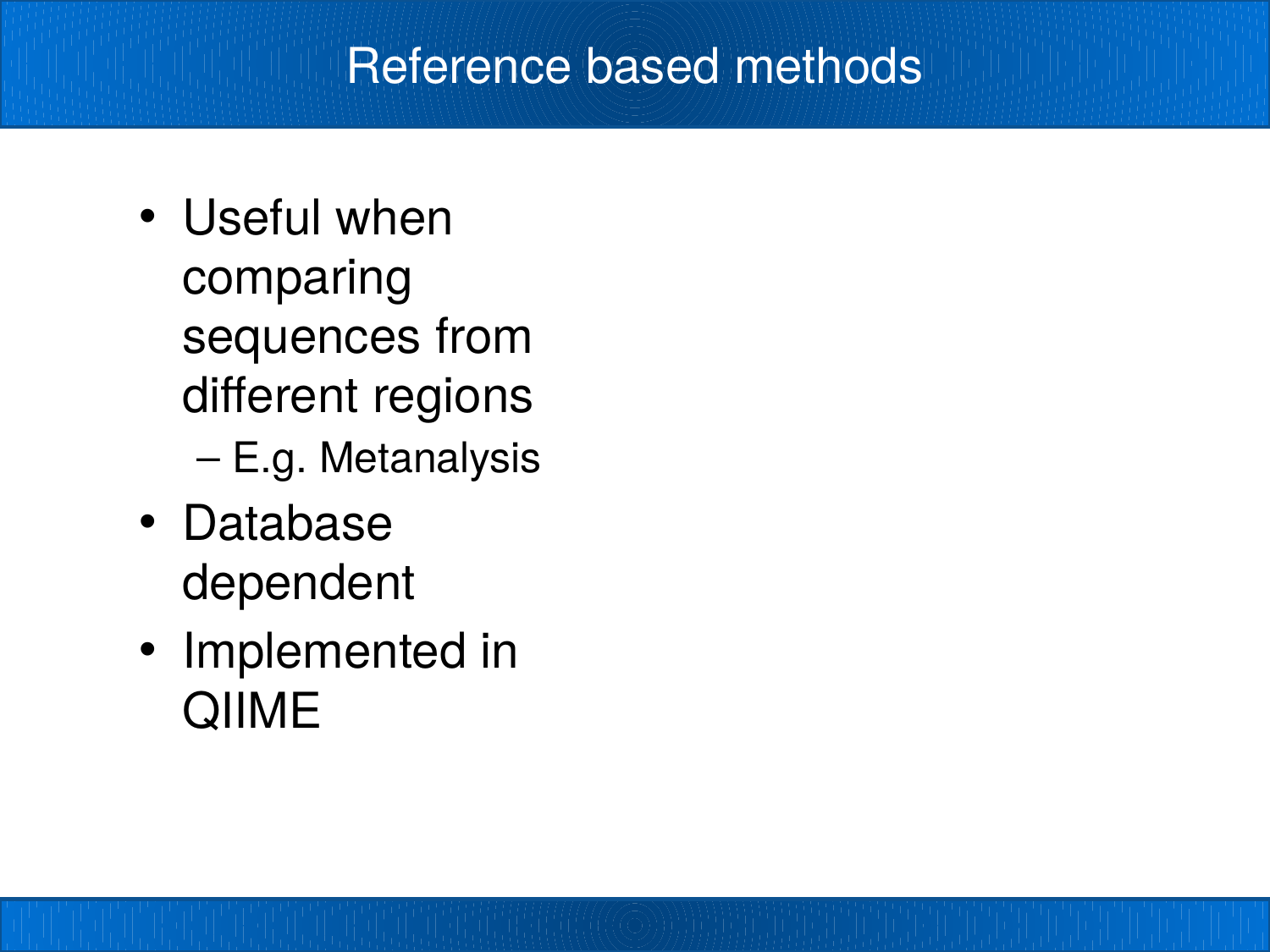

# Reference based methods
Useful when comparing sequences from different regions
E.g. Metanalysis
Database dependent
Implemented in QIIME